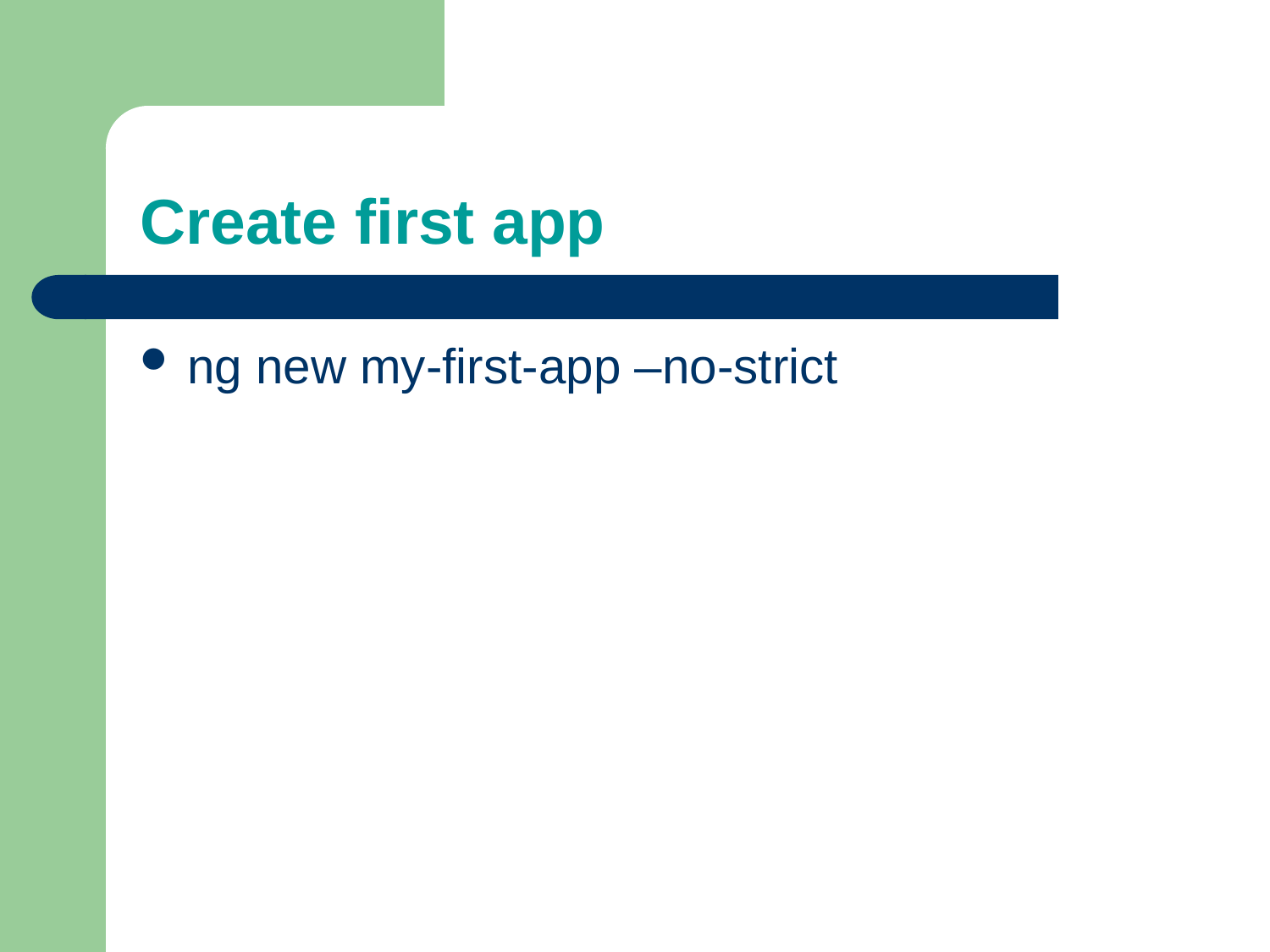

# Create first app
ng new my-first-app –no-strict